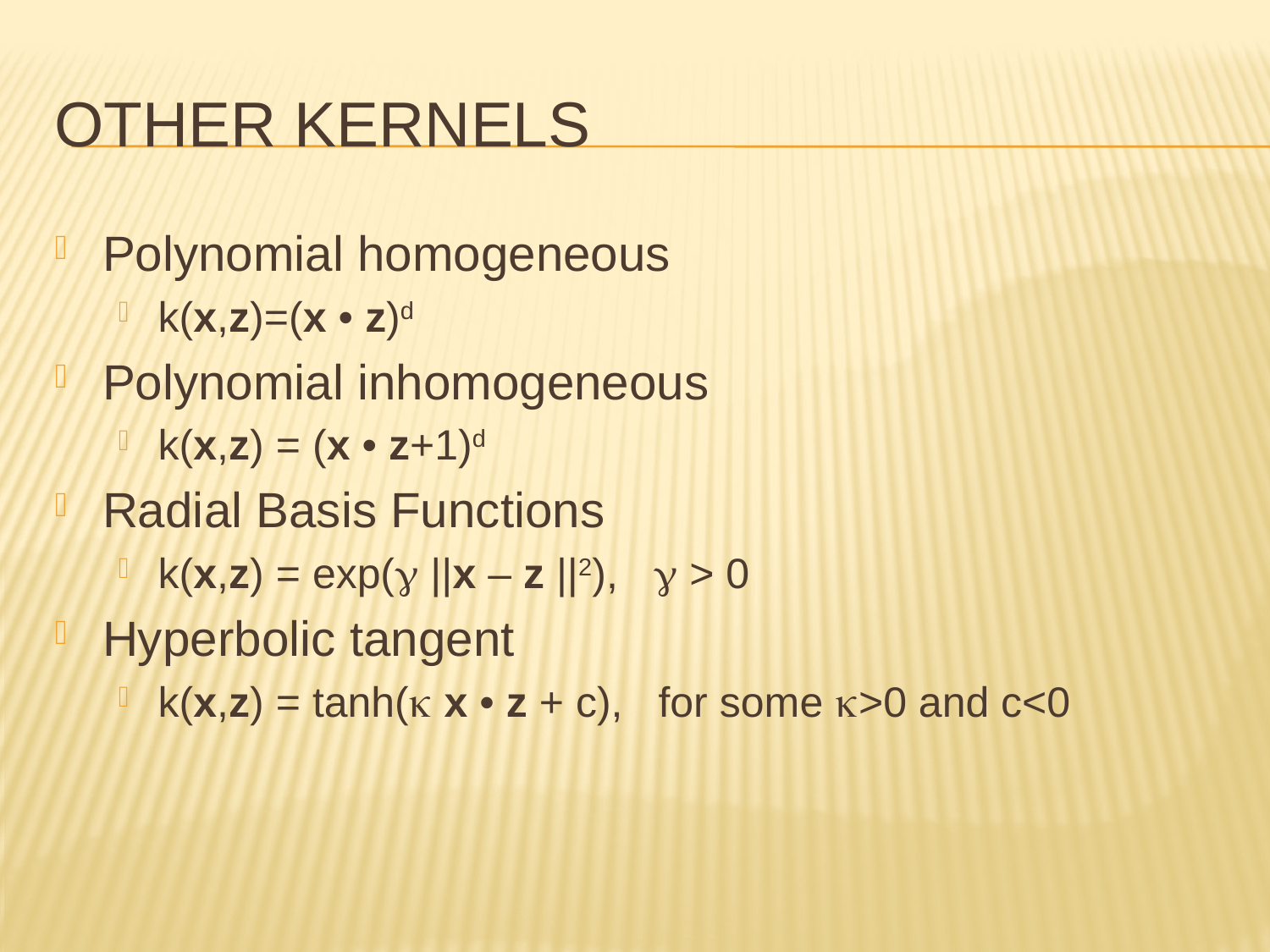

# Other Kernels
Polynomial homogeneous
k(x,z)=(x • z)d
Polynomial inhomogeneous
k(x,z) = (x • z+1)d
Radial Basis Functions
k(x,z) = exp(γ ||x – z ||2),   γ > 0
Hyperbolic tangent
k(x,z) = tanh(κ x • z + c),   for some κ>0 and c<0